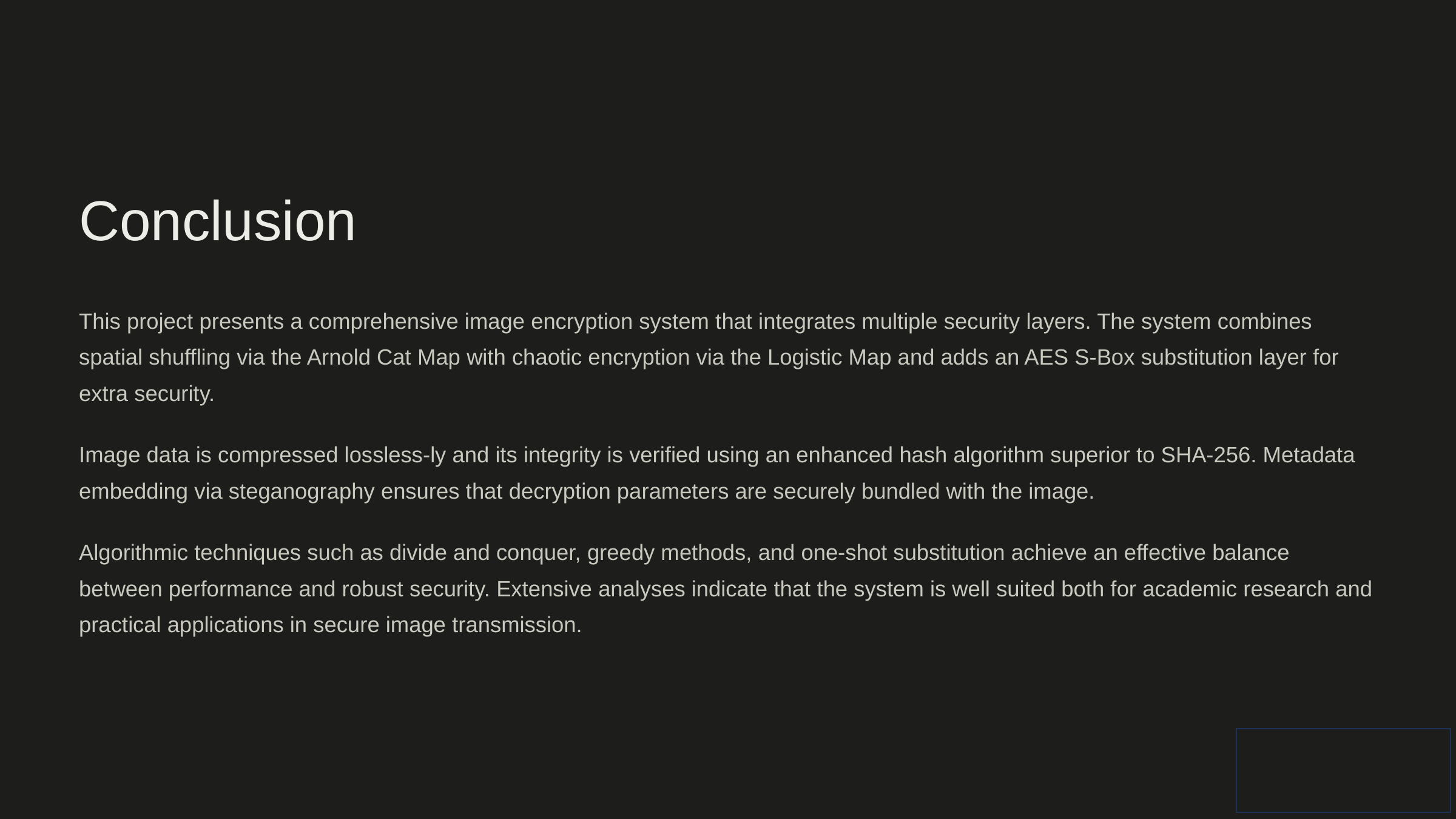

Conclusion
This project presents a comprehensive image encryption system that integrates multiple security layers. The system combines spatial shuffling via the Arnold Cat Map with chaotic encryption via the Logistic Map and adds an AES S-Box substitution layer for extra security.
Image data is compressed lossless-ly and its integrity is verified using an enhanced hash algorithm superior to SHA-256. Metadata embedding via steganography ensures that decryption parameters are securely bundled with the image.
Algorithmic techniques such as divide and conquer, greedy methods, and one-shot substitution achieve an effective balance between performance and robust security. Extensive analyses indicate that the system is well suited both for academic research and practical applications in secure image transmission.